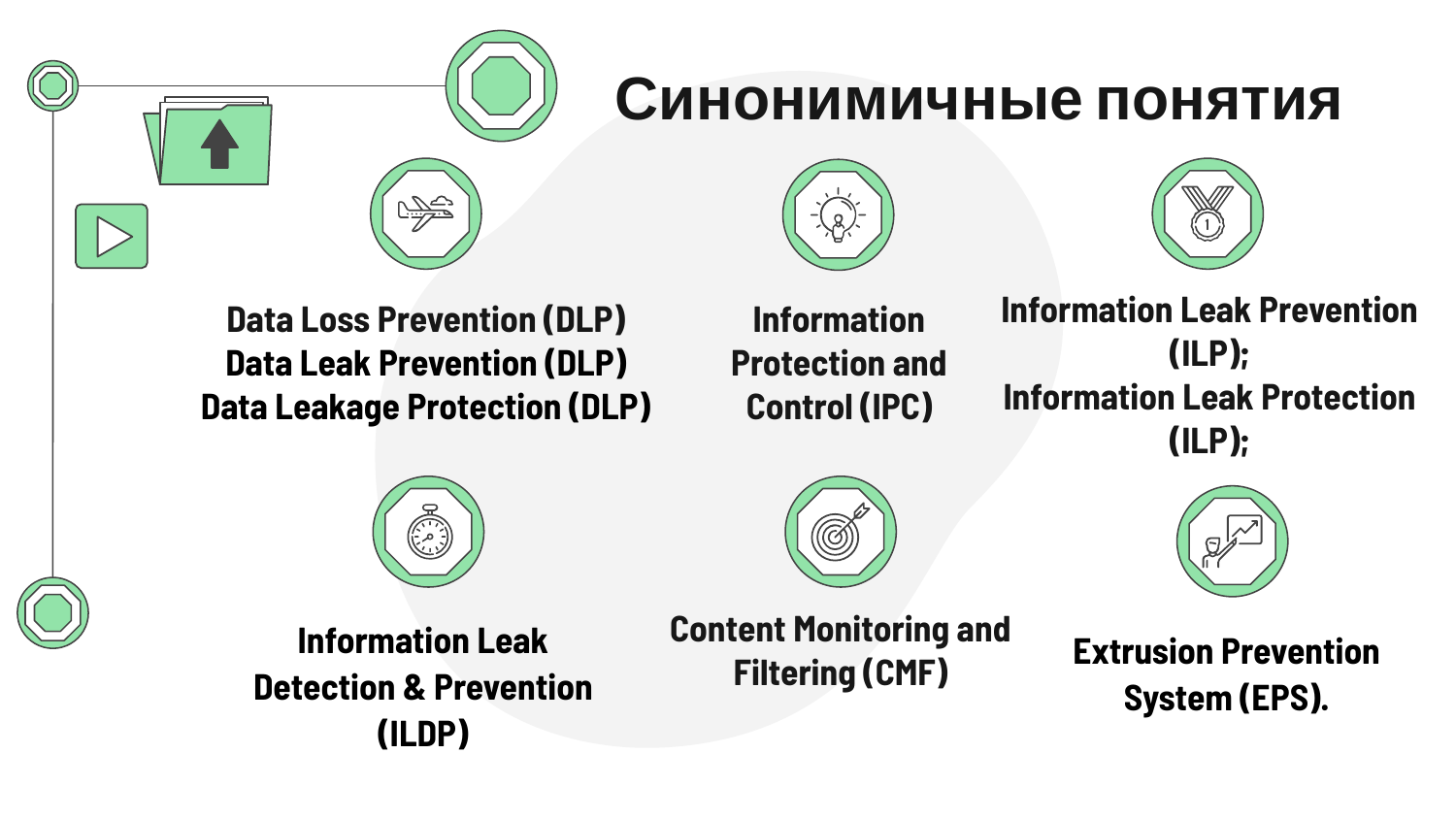

# Синонимичные понятия

Information Leak Prevention (ILP);
Information Leak Protection (ILP);
Information Protection and Control (IPC)
Data Loss Prevention (DLP)
Data Leak Prevention (DLP)
Data Leakage Protection (DLP)

Information Leak Detection & Prevention (ILDP)
Content Monitoring and Filtering (CMF)
Extrusion Prevention System (EPS).